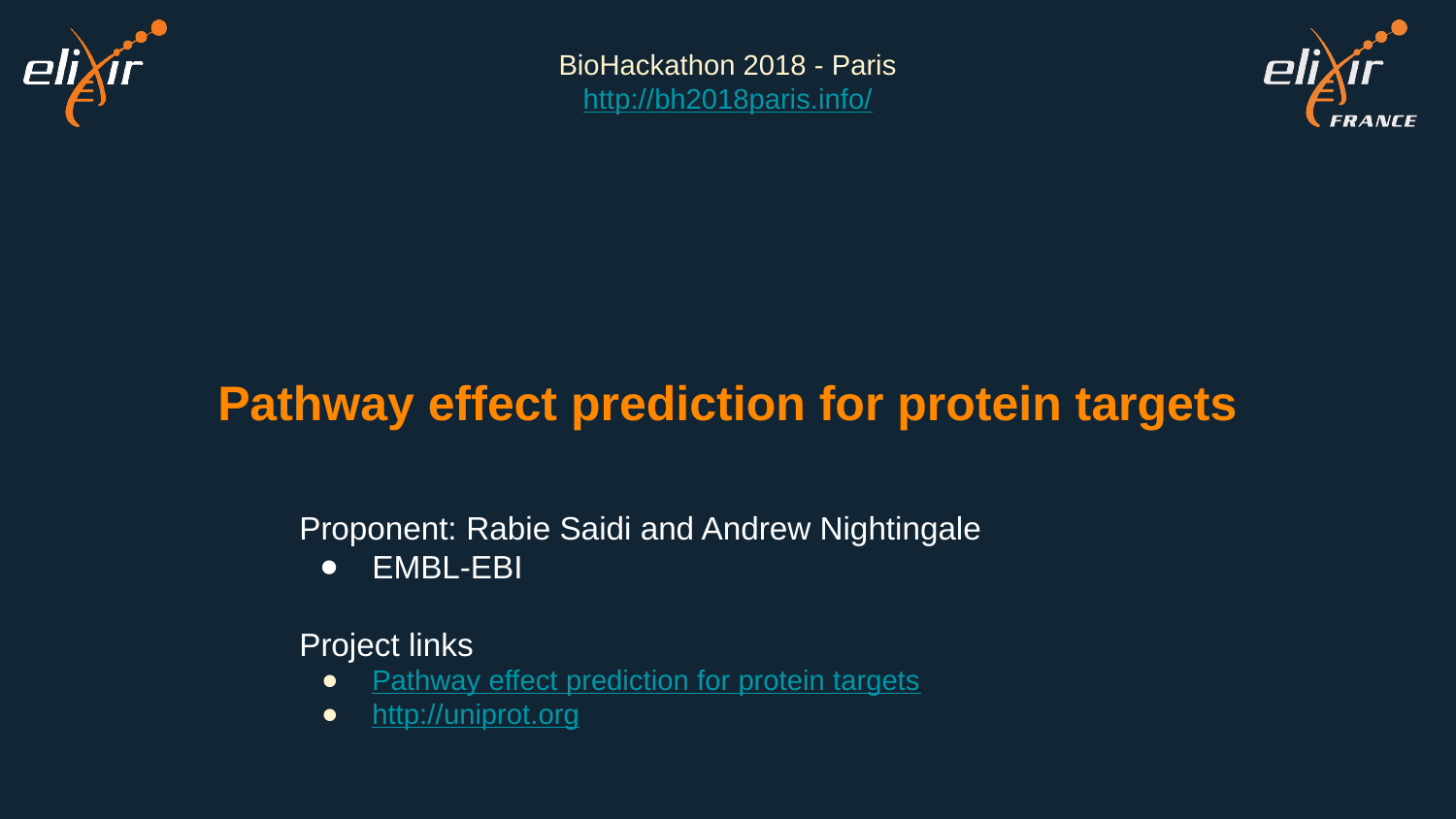

BioHackathon 2018 - Paris
http://bh2018paris.info/
# Pathway effect prediction for protein targets
Proponent: Rabie Saidi and Andrew Nightingale
EMBL-EBI

Project links
Pathway effect prediction for protein targets
http://uniprot.org